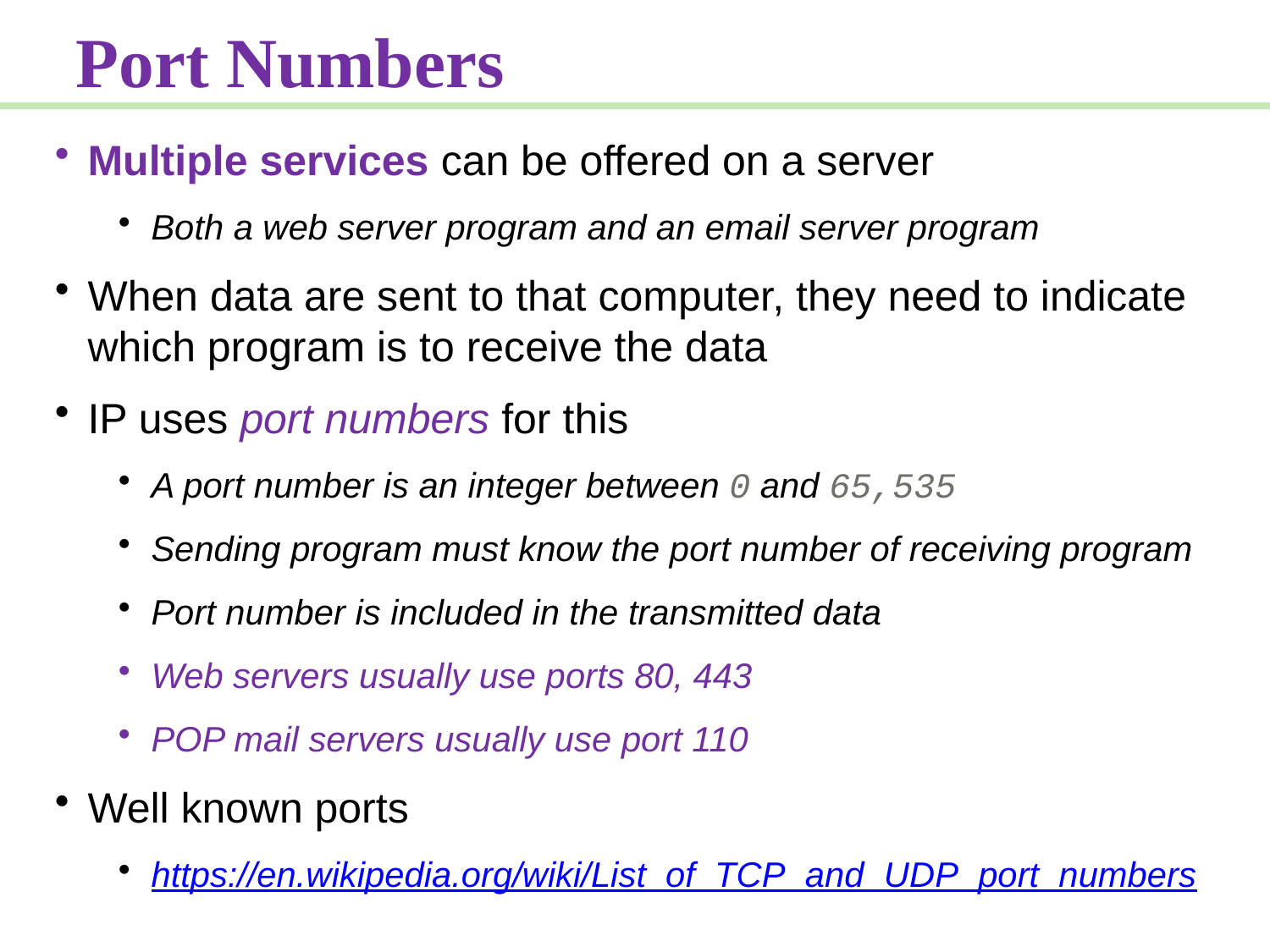

Port Numbers
Multiple services can be offered on a server
Both a web server program and an email server program
When data are sent to that computer, they need to indicate which program is to receive the data
IP uses port numbers for this
A port number is an integer between 0 and 65,535
Sending program must know the port number of receiving program
Port number is included in the transmitted data
Web servers usually use ports 80, 443
POP mail servers usually use port 110
Well known ports
https://en.wikipedia.org/wiki/List_of_TCP_and_UDP_port_numbers